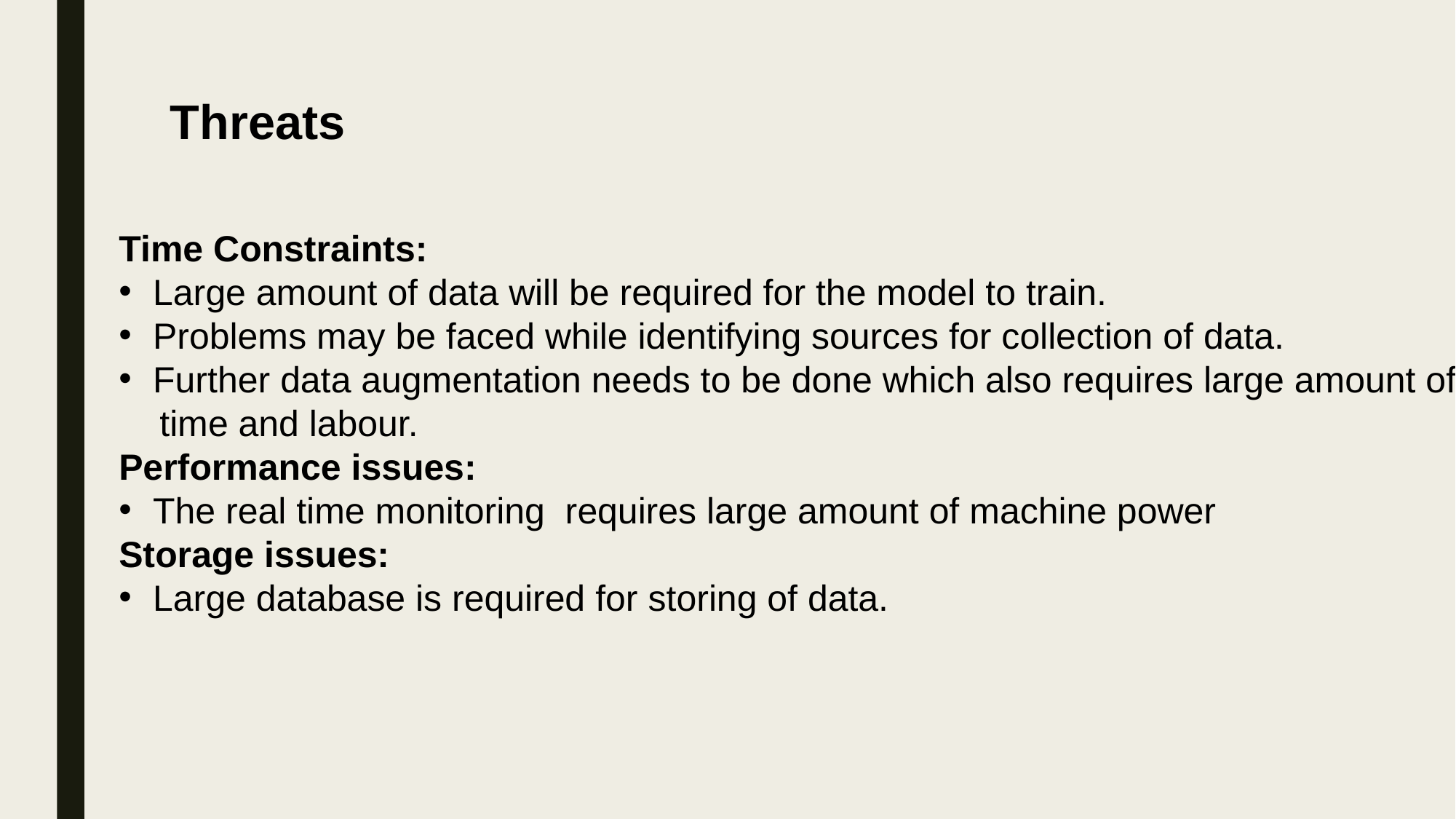

Threats
Time Constraints:
Large amount of data will be required for the model to train.
Problems may be faced while identifying sources for collection of data.
Further data augmentation needs to be done which also requires large amount of
    time and labour.
Performance issues:
The real time monitoring  requires large amount of machine power
Storage issues:
Large database is required for storing of data.